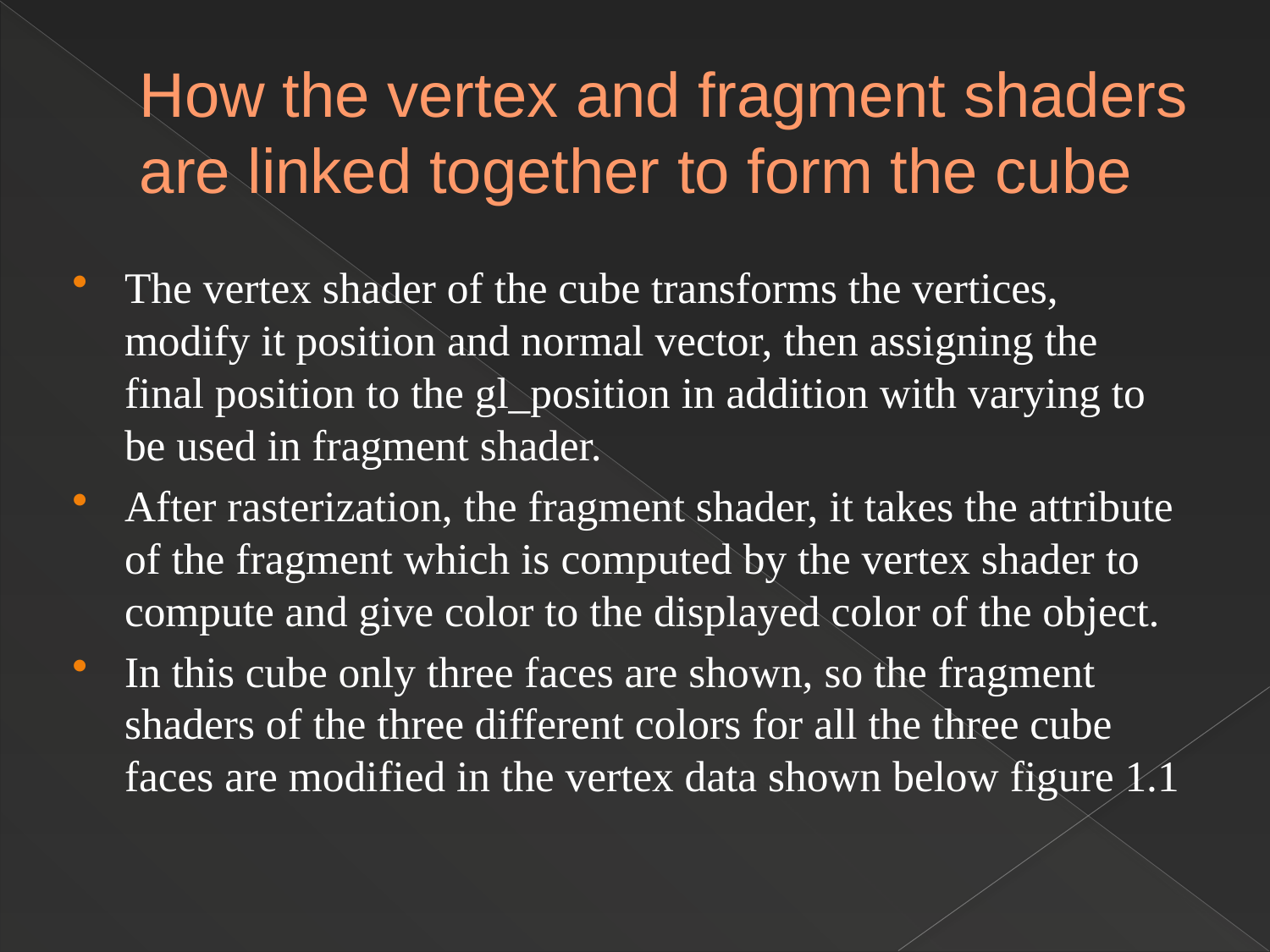

# How the vertex and fragment shaders are linked together to form the cube
The vertex shader of the cube transforms the vertices, modify it position and normal vector, then assigning the final position to the gl_position in addition with varying to be used in fragment shader.
After rasterization, the fragment shader, it takes the attribute of the fragment which is computed by the vertex shader to compute and give color to the displayed color of the object.
In this cube only three faces are shown, so the fragment shaders of the three different colors for all the three cube faces are modified in the vertex data shown below figure 1.1